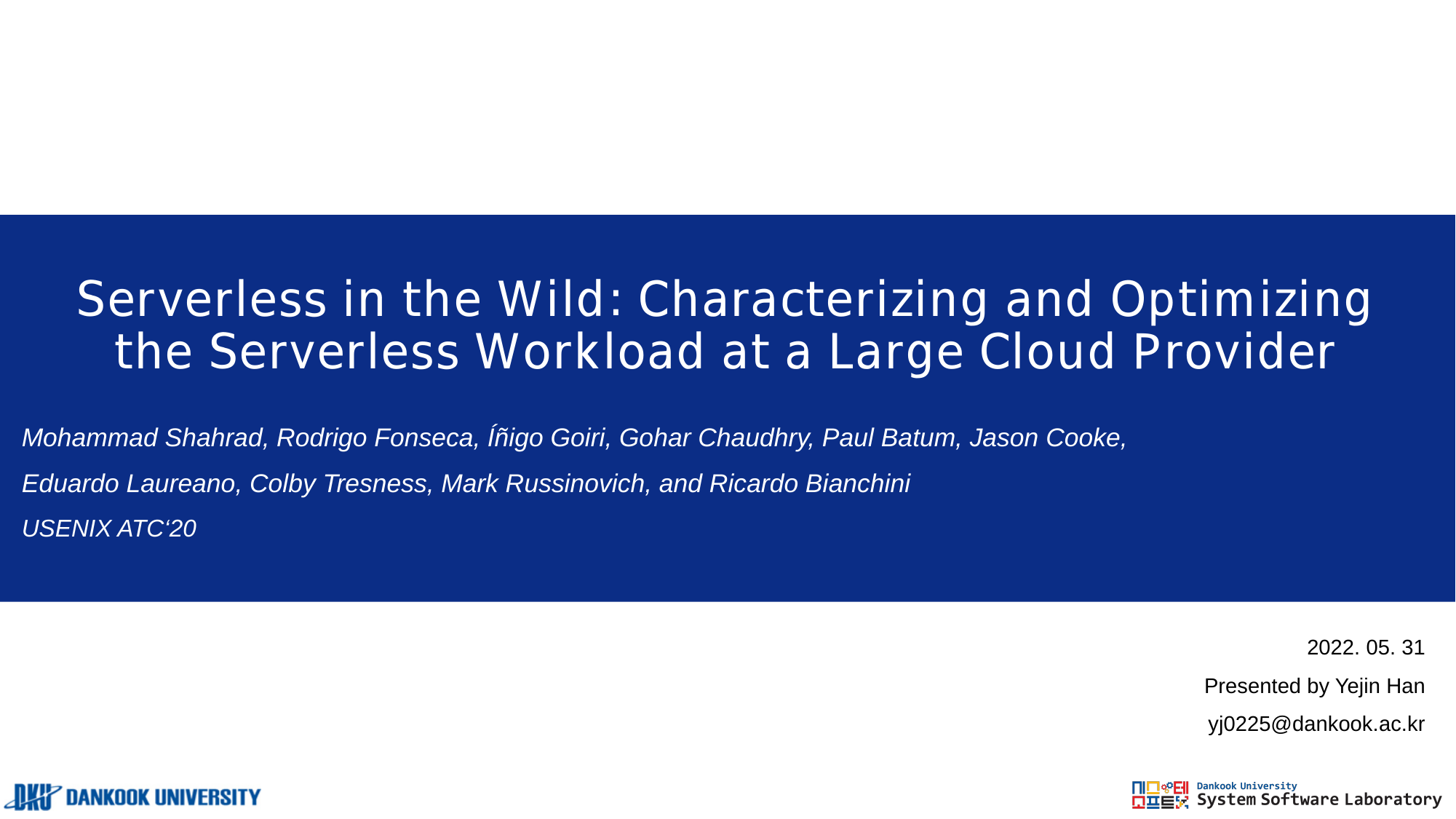

# Serverless in the Wild: Characterizing and Optimizing the Serverless Workload at a Large Cloud Provider
Mohammad Shahrad, Rodrigo Fonseca, Íñigo Goiri, Gohar Chaudhry, Paul Batum, Jason Cooke,
Eduardo Laureano, Colby Tresness, Mark Russinovich, and Ricardo Bianchini
USENIX ATC‘20
2022. 05. 31
Presented by Yejin Han
yj0225@dankook.ac.kr